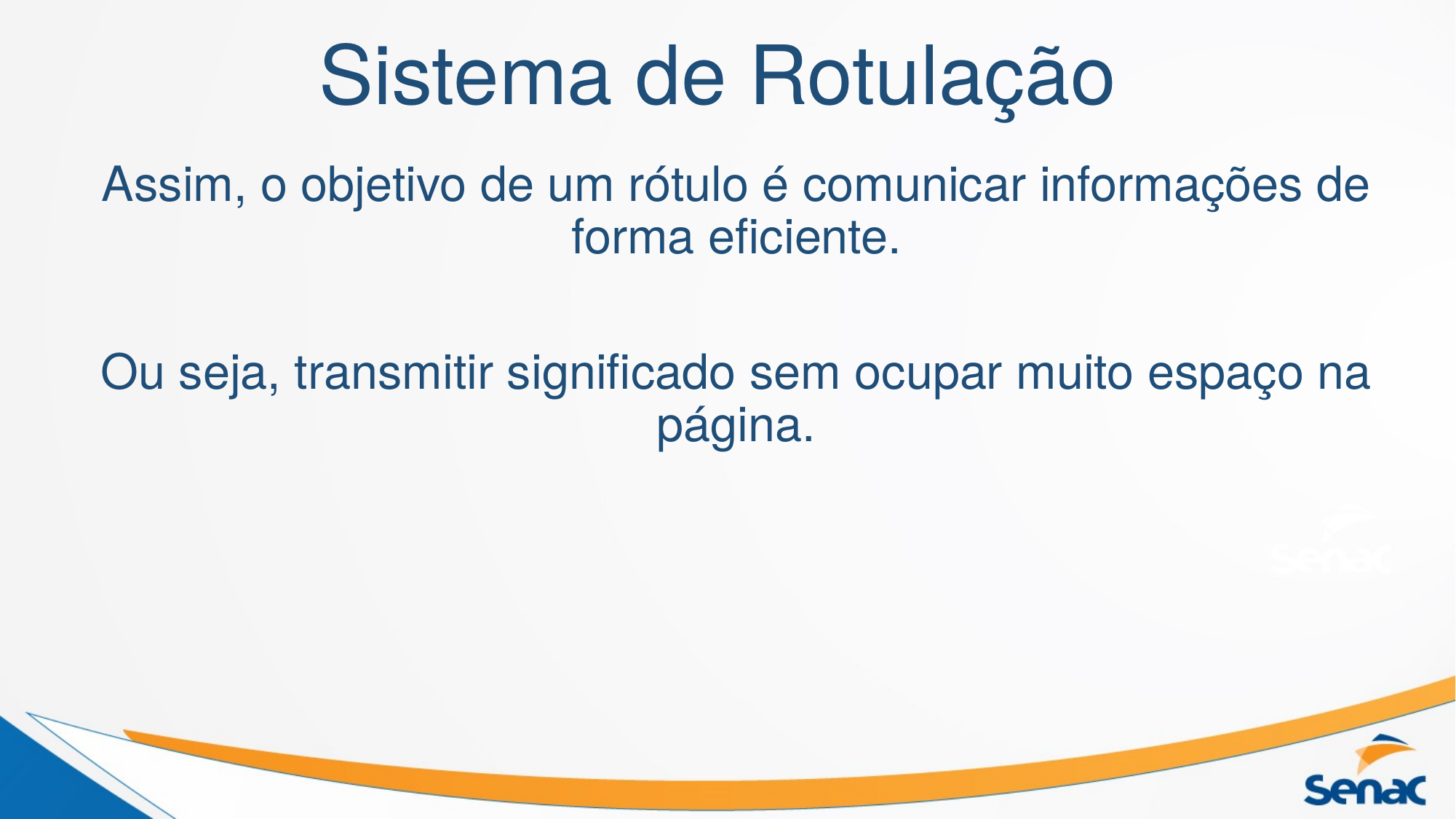

# Sistema de Rotulação
Assim, o objetivo de um rótulo é comunicar informações de forma eficiente.

Ou seja, transmitir significado sem ocupar muito espaço na página.